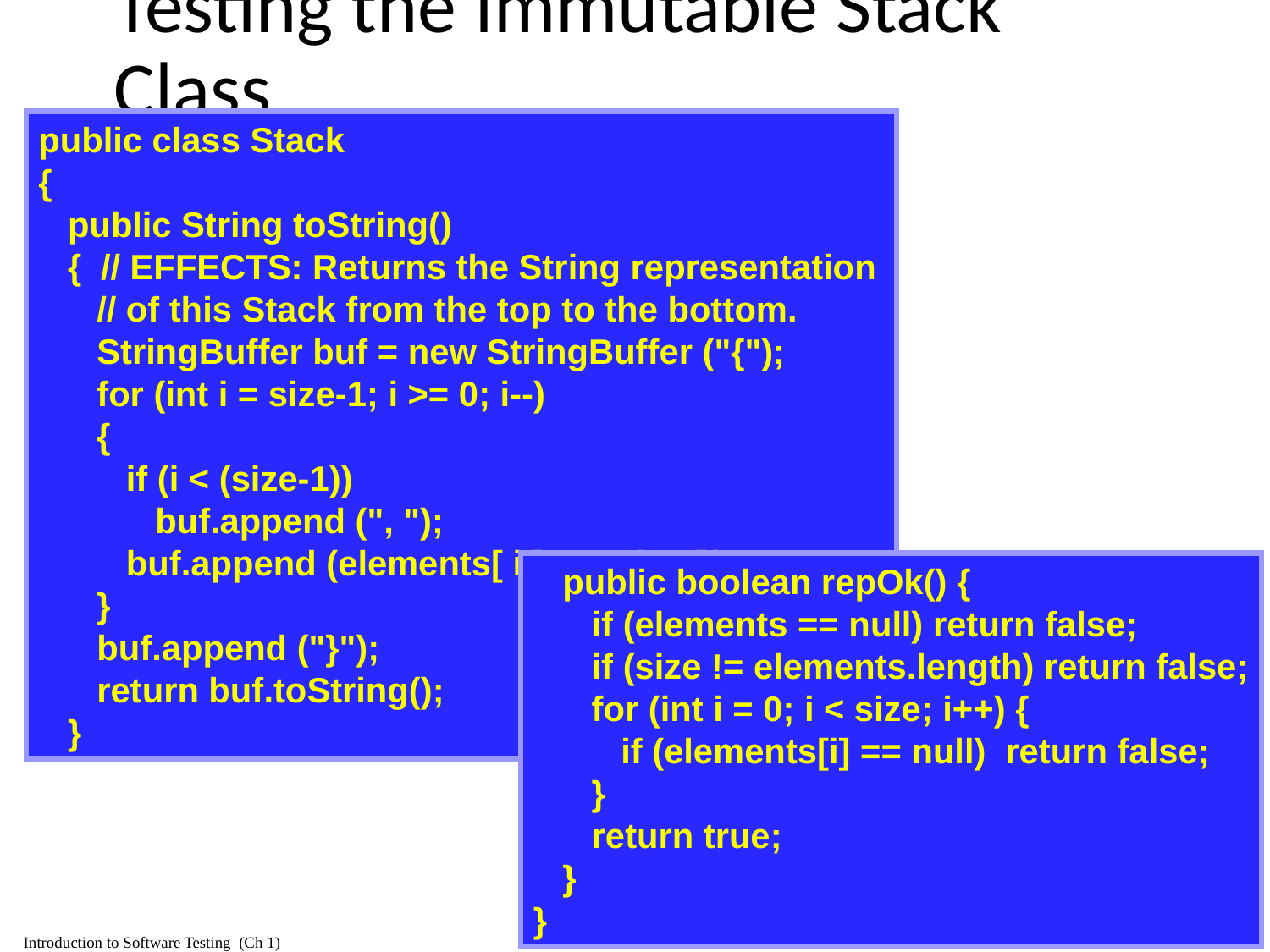

# Testing the Immutable Stack Class
public class Stack
{
   public String toString()
   {  // EFFECTS: Returns the String representation
      // of this Stack from the top to the bottom.
      StringBuffer buf = new StringBuffer ("{");
      for (int i = size-1; i >= 0; i--)
      {
         if (i < (size-1))
            buf.append (", ");
         buf.append (elements[ i ].toString());
      }
      buf.append ("}");
      return buf.toString();
   }
   public boolean repOk() {
      if (elements == null) return false;
      if (size != elements.length) return false;
      for (int i = 0; i < size; i++) {
         if (elements[i] == null)  return false;
      }
      return true;
   }
}
11
© Ammann & Offutt
Introduction to Software Testing  (Ch 1)